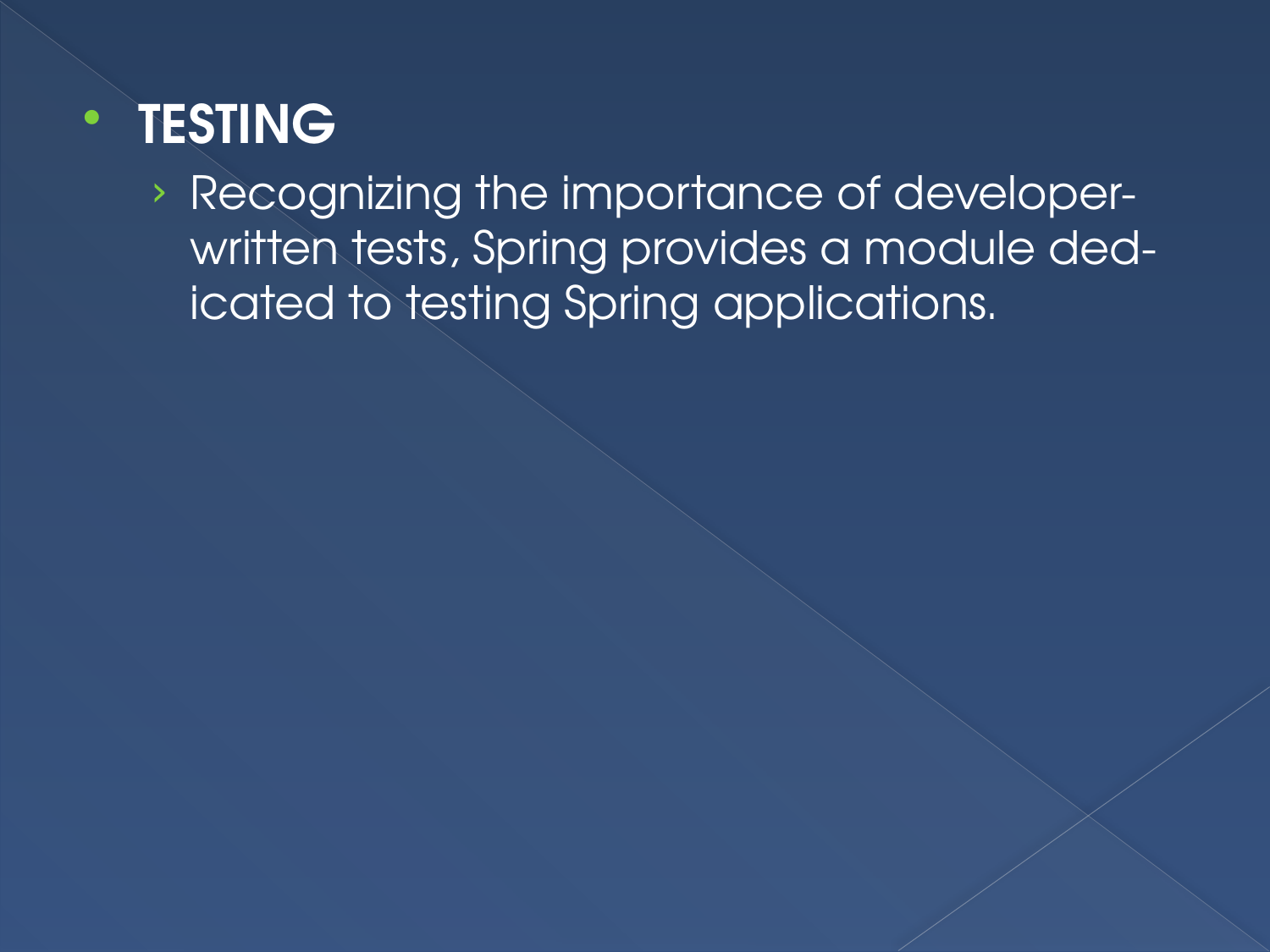

TESTING
Recognizing the importance of developer-written tests, Spring provides a module ded- icated to testing Spring applications.